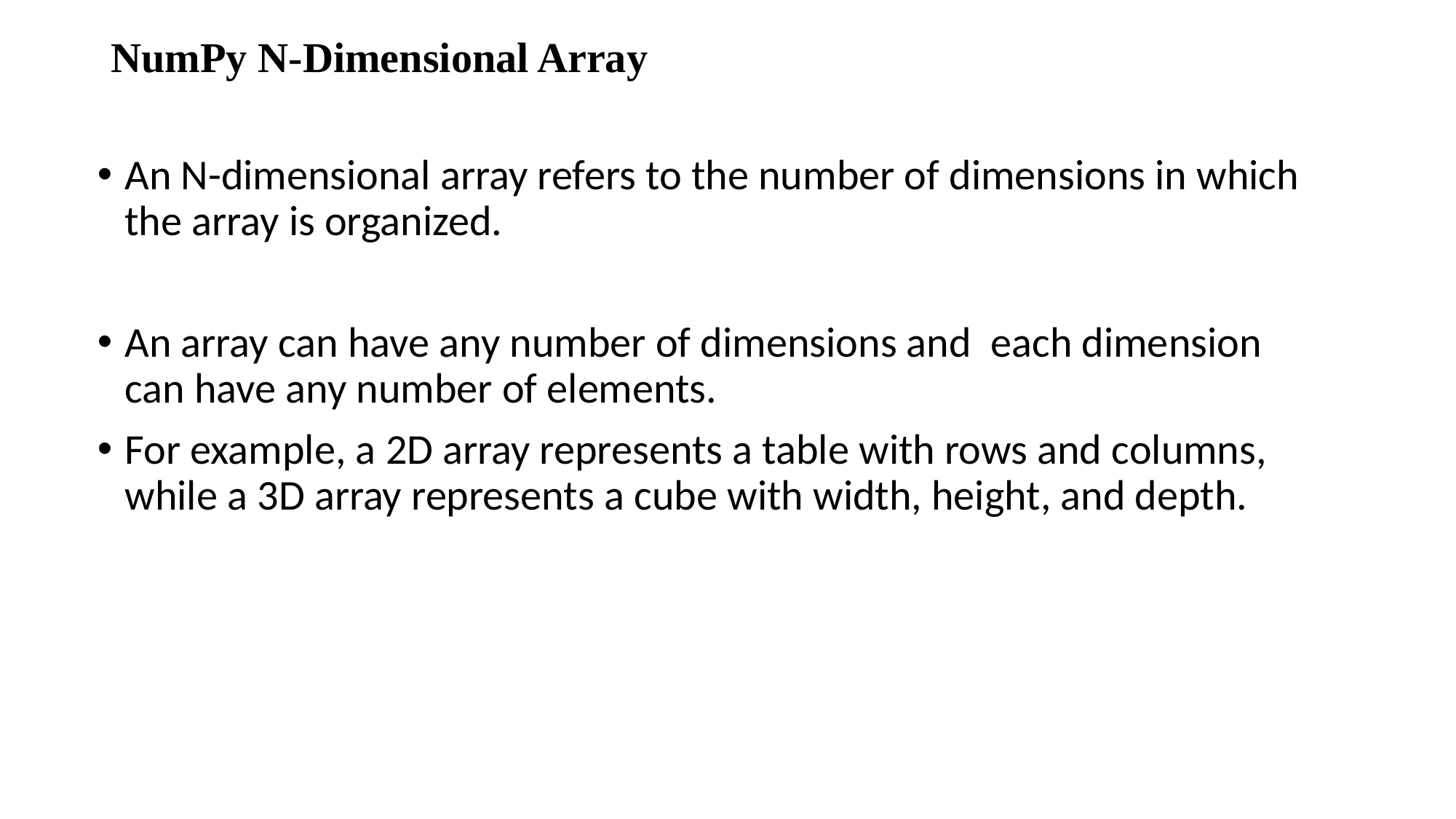

# NumPy N-Dimensional Array

An N-dimensional array refers to the number of dimensions in which  the array is organized.

An array can have any number of dimensions and  each dimension can have any number of elements.
For example, a 2D array represents a table with rows and columns,  while a 3D array represents a cube with width, height, and depth.